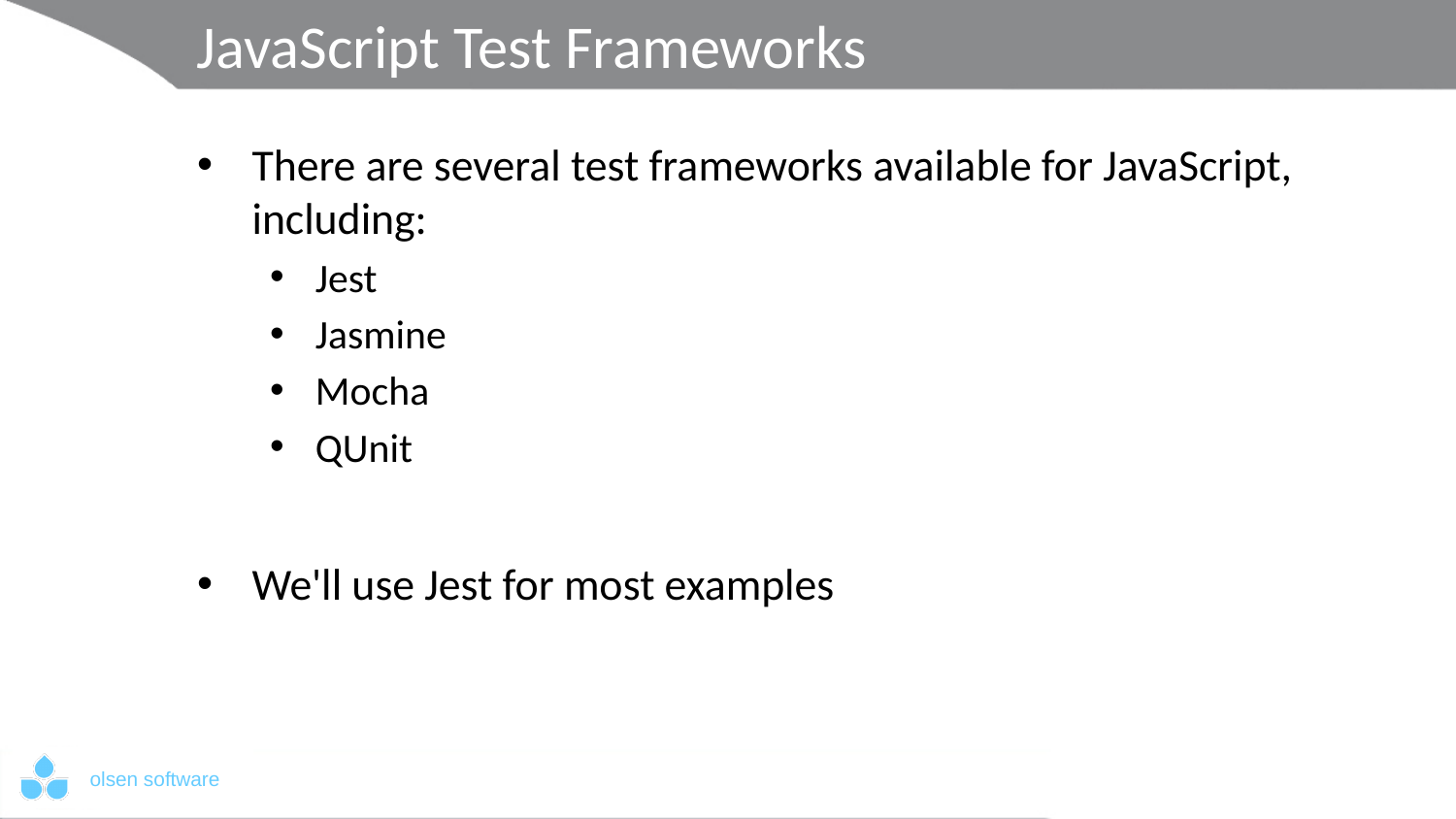

# JavaScript Test Frameworks
There are several test frameworks available for JavaScript, including:
Jest
Jasmine
Mocha
QUnit

We'll use Jest for most examples
7